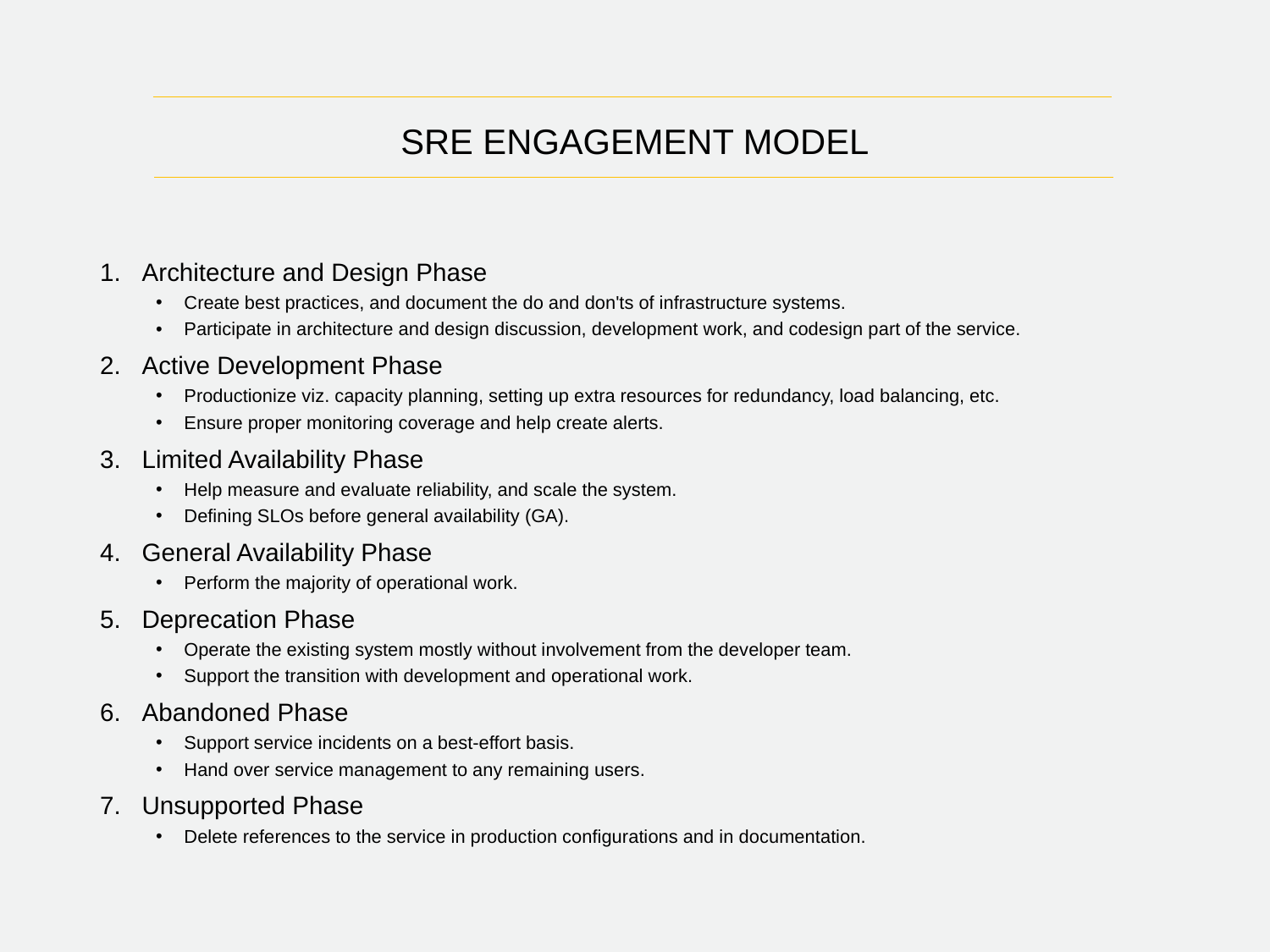

# SRE ENGAGEMENT MODEL
Architecture and Design Phase
Create best practices, and document the do and don'ts of infrastructure systems.
Participate in architecture and design discussion, development work, and codesign part of the service.
Active Development Phase
Productionize viz. capacity planning, setting up extra resources for redundancy, load balancing, etc.
Ensure proper monitoring coverage and help create alerts.
Limited Availability Phase
Help measure and evaluate reliability, and scale the system.
Defining SLOs before general availability (GA).
General Availability Phase
Perform the majority of operational work.
Deprecation Phase
Operate the existing system mostly without involvement from the developer team.
Support the transition with development and operational work.
Abandoned Phase
Support service incidents on a best-effort basis.
Hand over service management to any remaining users.
Unsupported Phase
Delete references to the service in production configurations and in documentation.